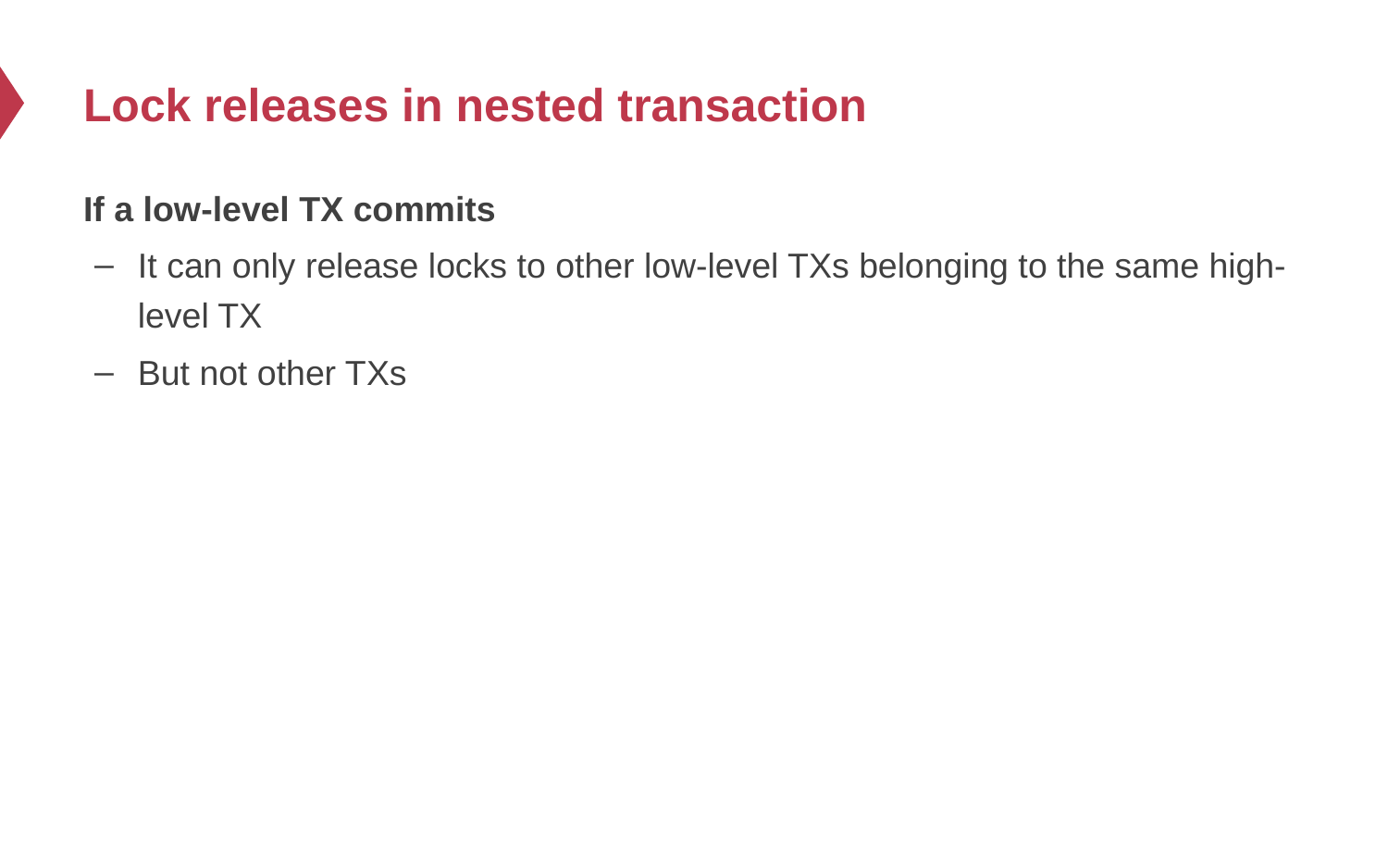

# Lock releases in nested transaction
If a low-level TX commits
It can only release locks to other low-level TXs belonging to the same high-level TX
But not other TXs
17